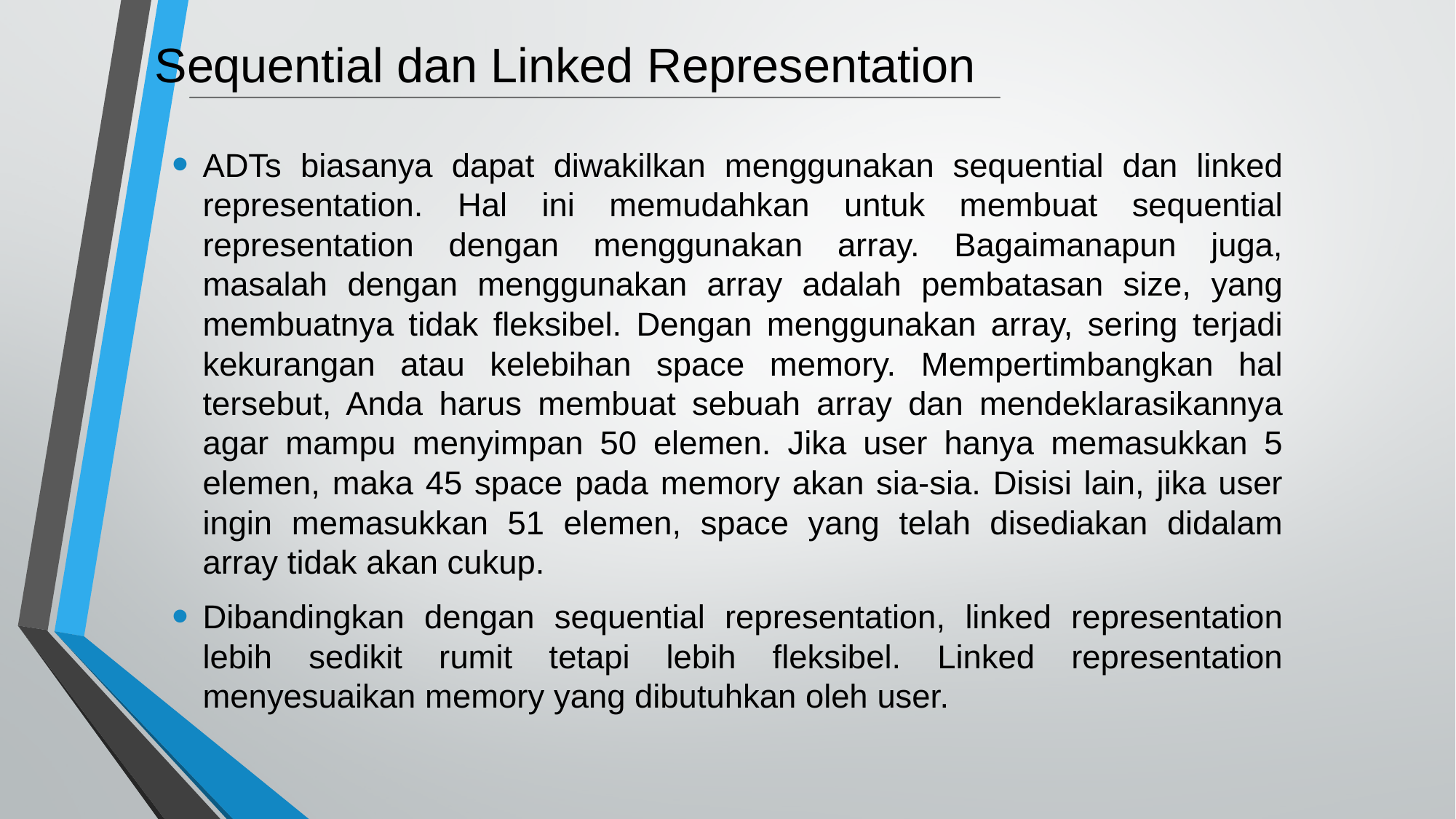

# Sequential dan Linked Representation
ADTs biasanya dapat diwakilkan menggunakan sequential dan linked representation. Hal ini memudahkan untuk membuat sequential representation dengan menggunakan array. Bagaimanapun juga, masalah dengan menggunakan array adalah pembatasan size, yang membuatnya tidak fleksibel. Dengan menggunakan array, sering terjadi kekurangan atau kelebihan space memory. Mempertimbangkan hal tersebut, Anda harus membuat sebuah array dan mendeklarasikannya agar mampu menyimpan 50 elemen. Jika user hanya memasukkan 5 elemen, maka 45 space pada memory akan sia-sia. Disisi lain, jika user ingin memasukkan 51 elemen, space yang telah disediakan didalam array tidak akan cukup.
Dibandingkan dengan sequential representation, linked representation lebih sedikit rumit tetapi lebih fleksibel. Linked representation menyesuaikan memory yang dibutuhkan oleh user.